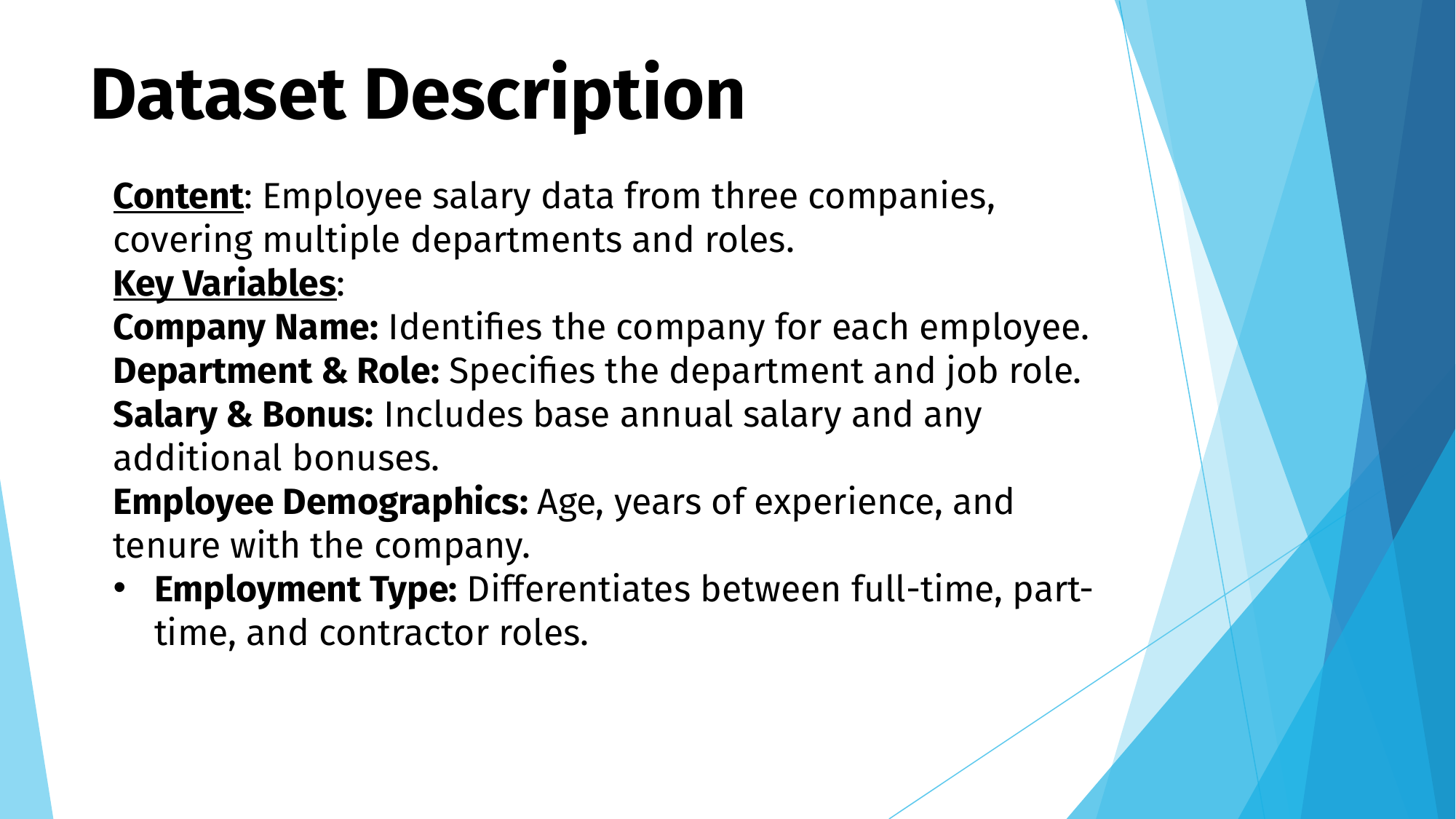

# Dataset Description
Content: Employee salary data from three companies, covering multiple departments and roles.
Key Variables:
Company Name: Identifies the company for each employee.
Department & Role: Specifies the department and job role.
Salary & Bonus: Includes base annual salary and any additional bonuses.
Employee Demographics: Age, years of experience, and tenure with the company.
Employment Type: Differentiates between full-time, part-time, and contractor roles.